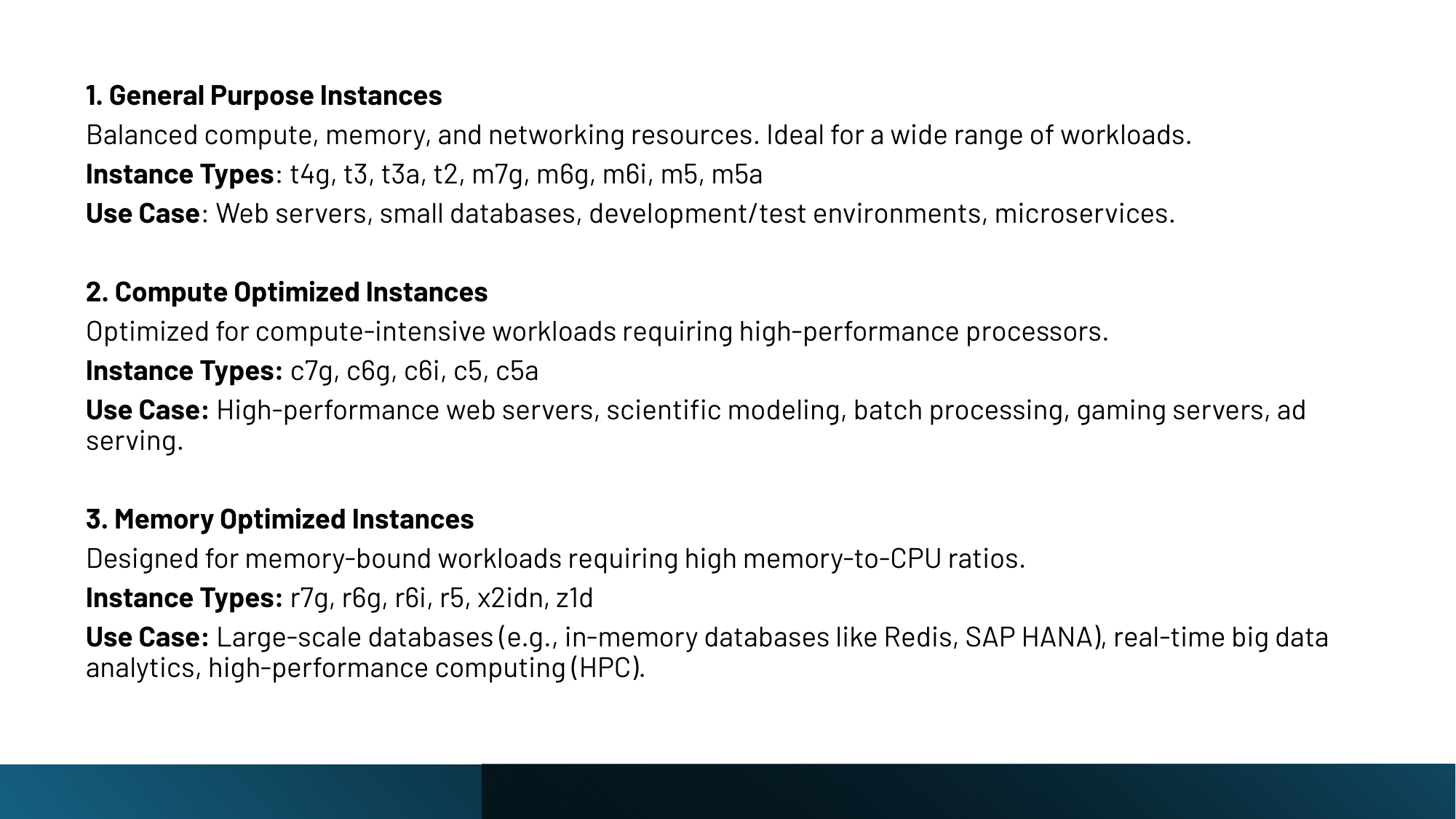

1. General Purpose Instances
Balanced compute, memory, and networking resources. Ideal for a wide range of workloads.
Instance Types: t4g, t3, t3a, t2, m7g, m6g, m6i, m5, m5a
Use Case: Web servers, small databases, development/test environments, microservices.

2. Compute Optimized Instances
Optimized for compute-intensive workloads requiring high-performance processors.
Instance Types: c7g, c6g, c6i, c5, c5a
Use Case: High-performance web servers, scientific modeling, batch processing, gaming servers, ad serving.

3. Memory Optimized Instances
Designed for memory-bound workloads requiring high memory-to-CPU ratios.
Instance Types: r7g, r6g, r6i, r5, x2idn, z1d
Use Case: Large-scale databases (e.g., in-memory databases like Redis, SAP HANA), real-time big data analytics, high-performance computing (HPC).